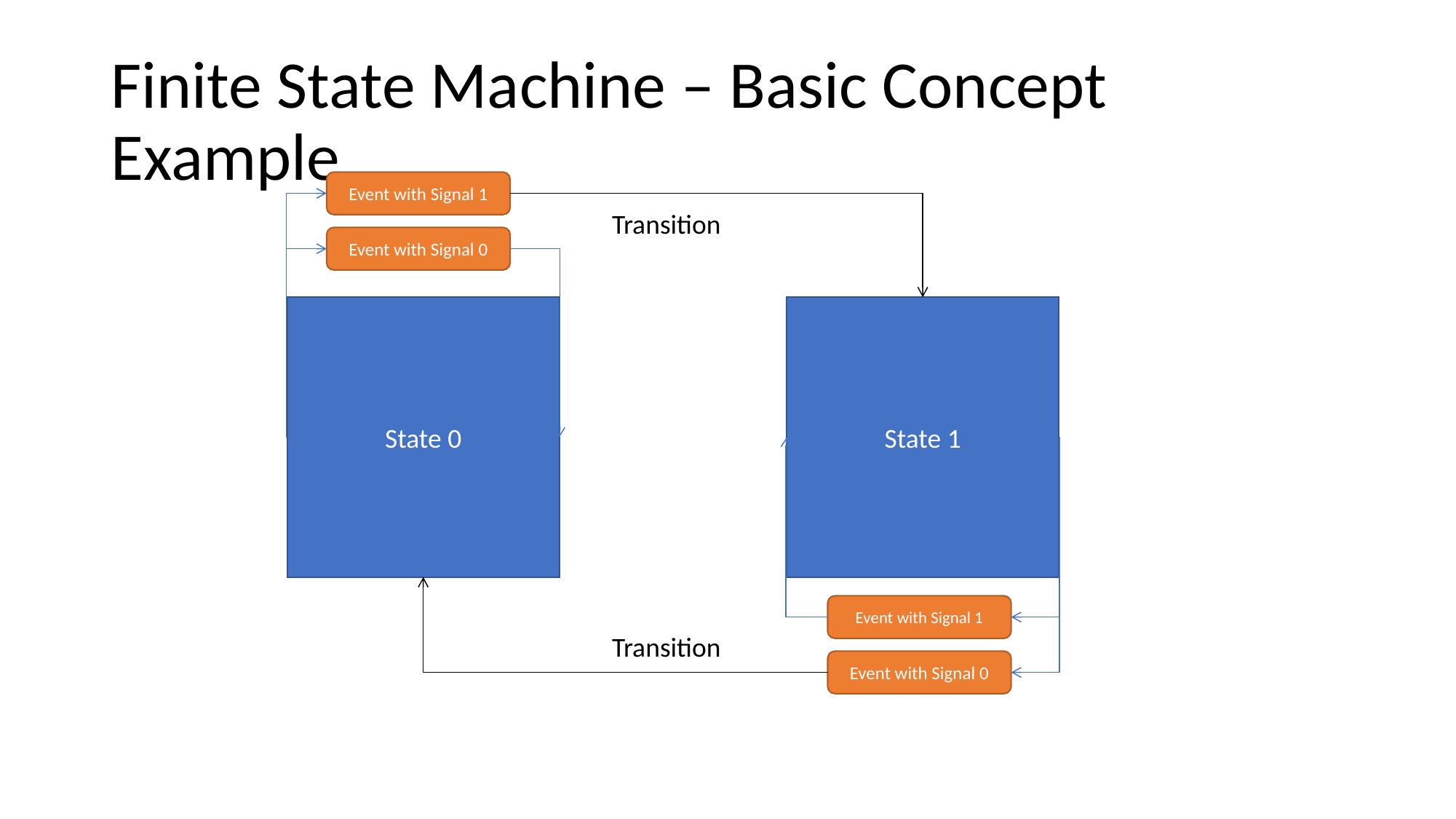

# Finite State Machine – Basic Concept Example
Event with Signal 1
Transition
Event with Signal 0
State 0
State 1
Event with Signal 1
Transition
Event with Signal 0